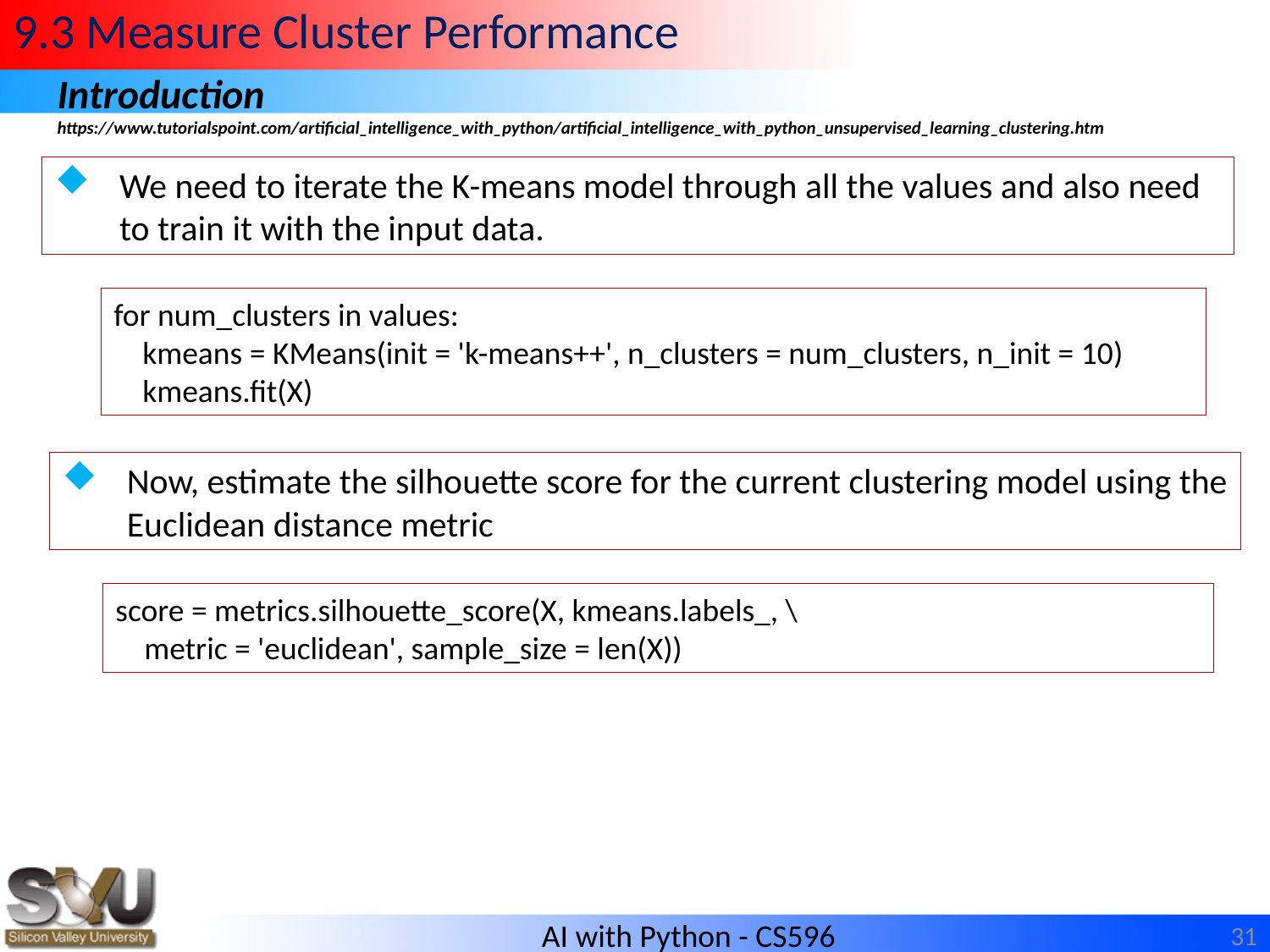

# 9.3 Measure Cluster Performance
Introduction
https://www.tutorialspoint.com/artificial_intelligence_with_python/artificial_intelligence_with_python_unsupervised_learning_clustering.htm
We need to iterate the K-means model through all the values and also need to train it with the input data.
for num_clusters in values:
    kmeans = KMeans(init = 'k-means++', n_clusters = num_clusters, n_init = 10)
    kmeans.fit(X)
Now, estimate the silhouette score for the current clustering model using the Euclidean distance metric
score = metrics.silhouette_score(X, kmeans.labels_, \
    metric = 'euclidean', sample_size = len(X))
31
AI with Python - CS596